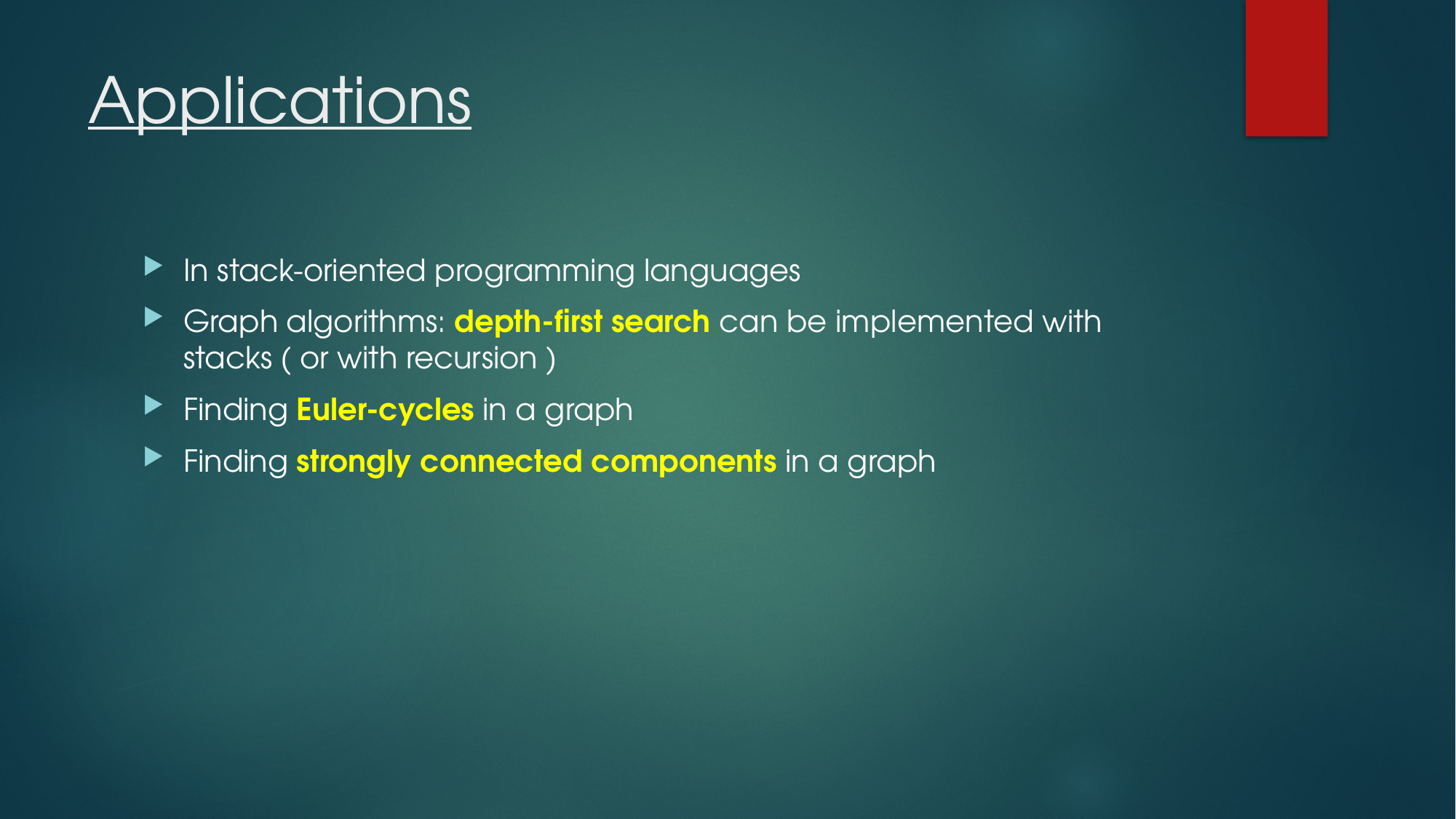

# Applications
In stack-oriented programming languages
Graph algorithms: depth-first search can be implemented with stacks ( or with recursion )
Finding Euler-cycles in a graph
Finding strongly connected components in a graph